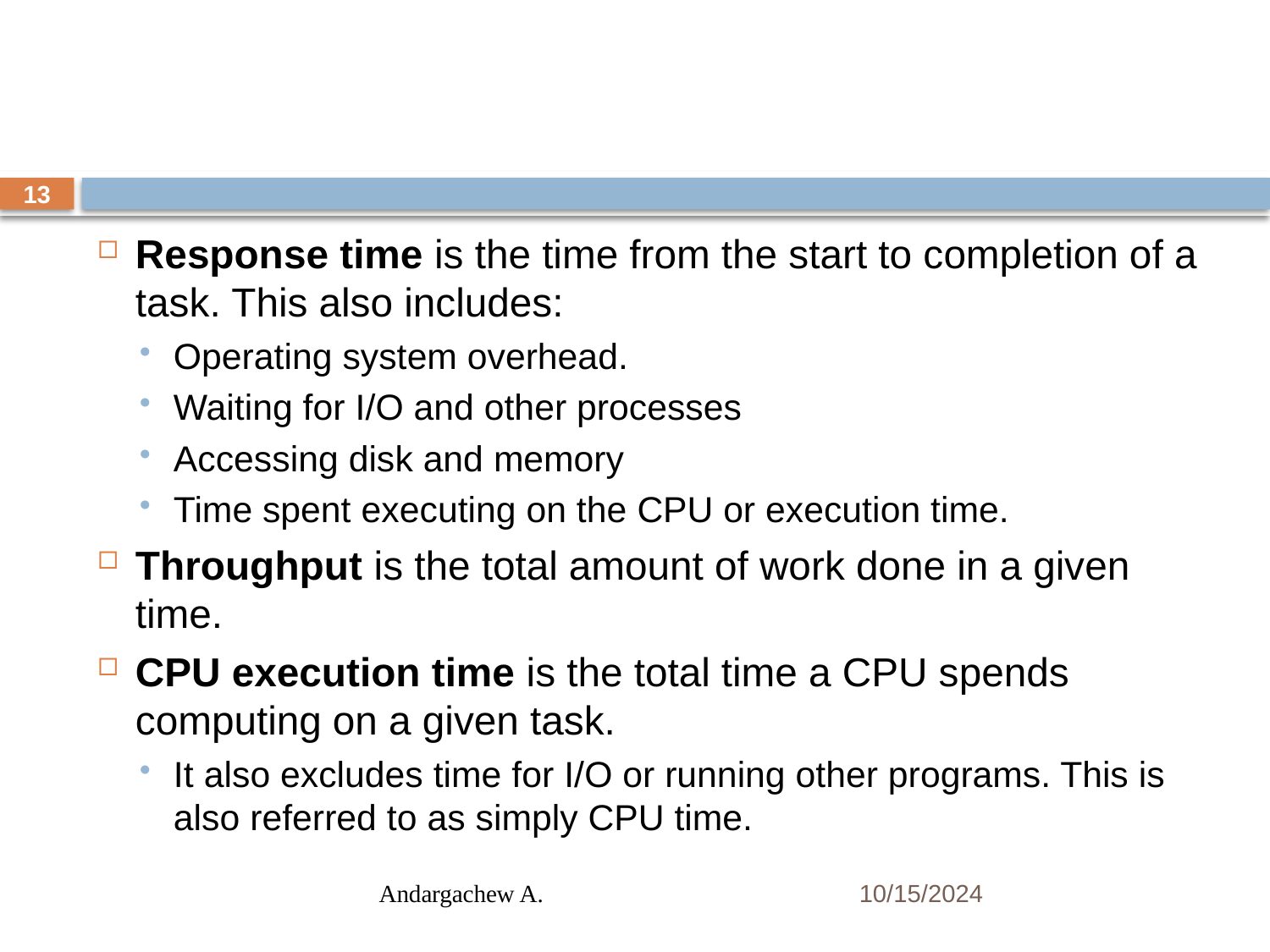

#
13
Response time is the time from the start to completion of a task. This also includes:
Operating system overhead.
Waiting for I/O and other processes
Accessing disk and memory
Time spent executing on the CPU or execution time.
Throughput is the total amount of work done in a given time.
CPU execution time is the total time a CPU spends computing on a given task.
It also excludes time for I/O or running other programs. This is also referred to as simply CPU time.
Andargachew A.
10/15/2024